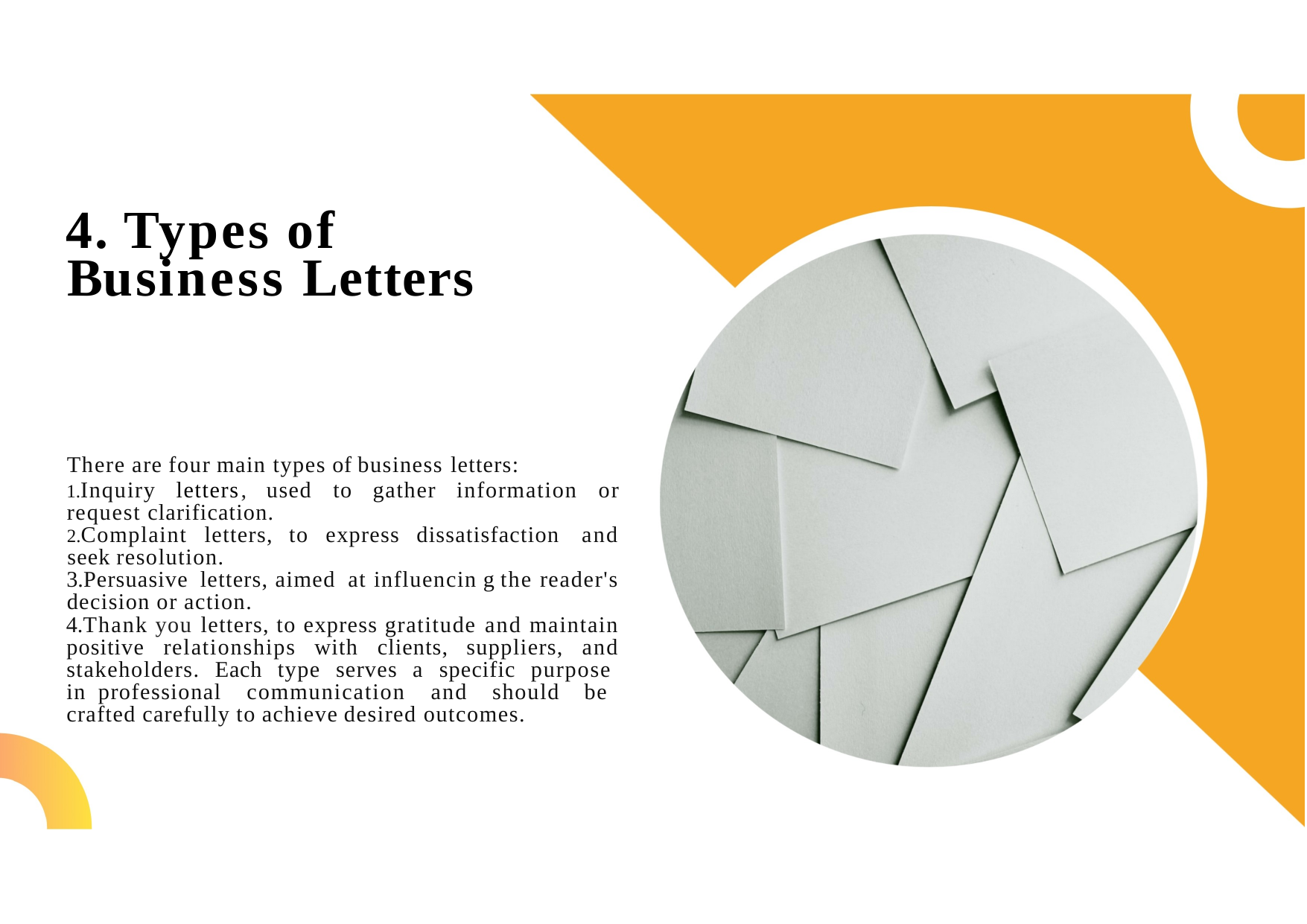

4. Types of Business Letters
There are four main types of business letters:
Inquiry   letters,   used   to   gather   information   or request clarification.
Complaint  letters,  to  express  dissatisfaction   and seek resolution.
Persuasive  letters, aimed  at influencin g the reader's decision or action.
Thank you letters, to express gratitude and maintain positive   relationships   with   clients,   suppliers,   and stakeholders.  Each  type  serves  a  specific  purpose  in professional  communication  and  should  be  crafted carefully to achieve desired outcomes.